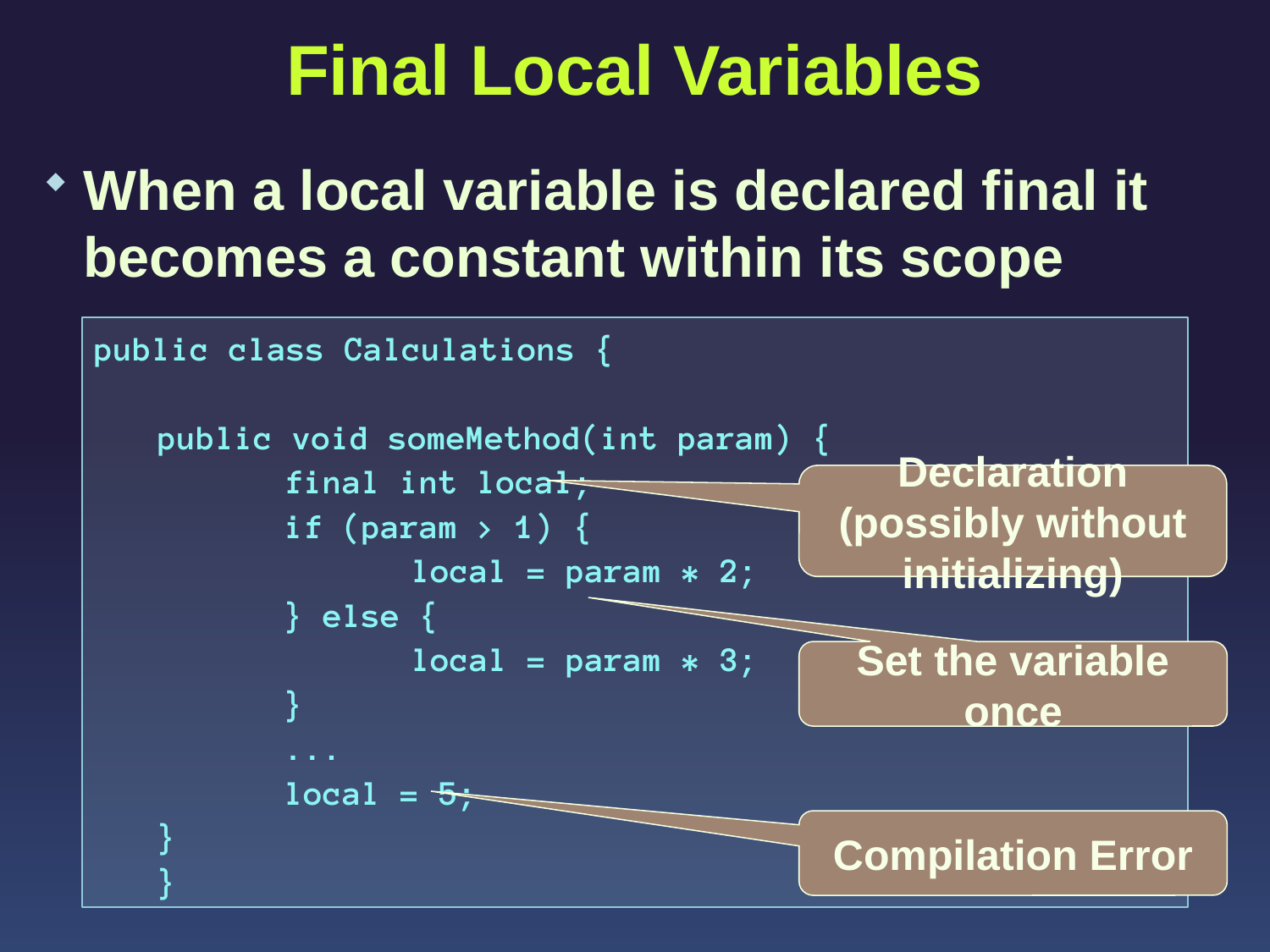

# Final Local Variables
When a local variable is declared final it becomes a constant within its scope
public class Calculations {

public void someMethod(int param) {
	final int local;
	if (param > 1) {
		local = param * 2;
	} else {
		local = param * 3;
	}
	...
	local = 5;
}
}
Declaration (possibly without initializing)
Set the variable once
Compilation Error